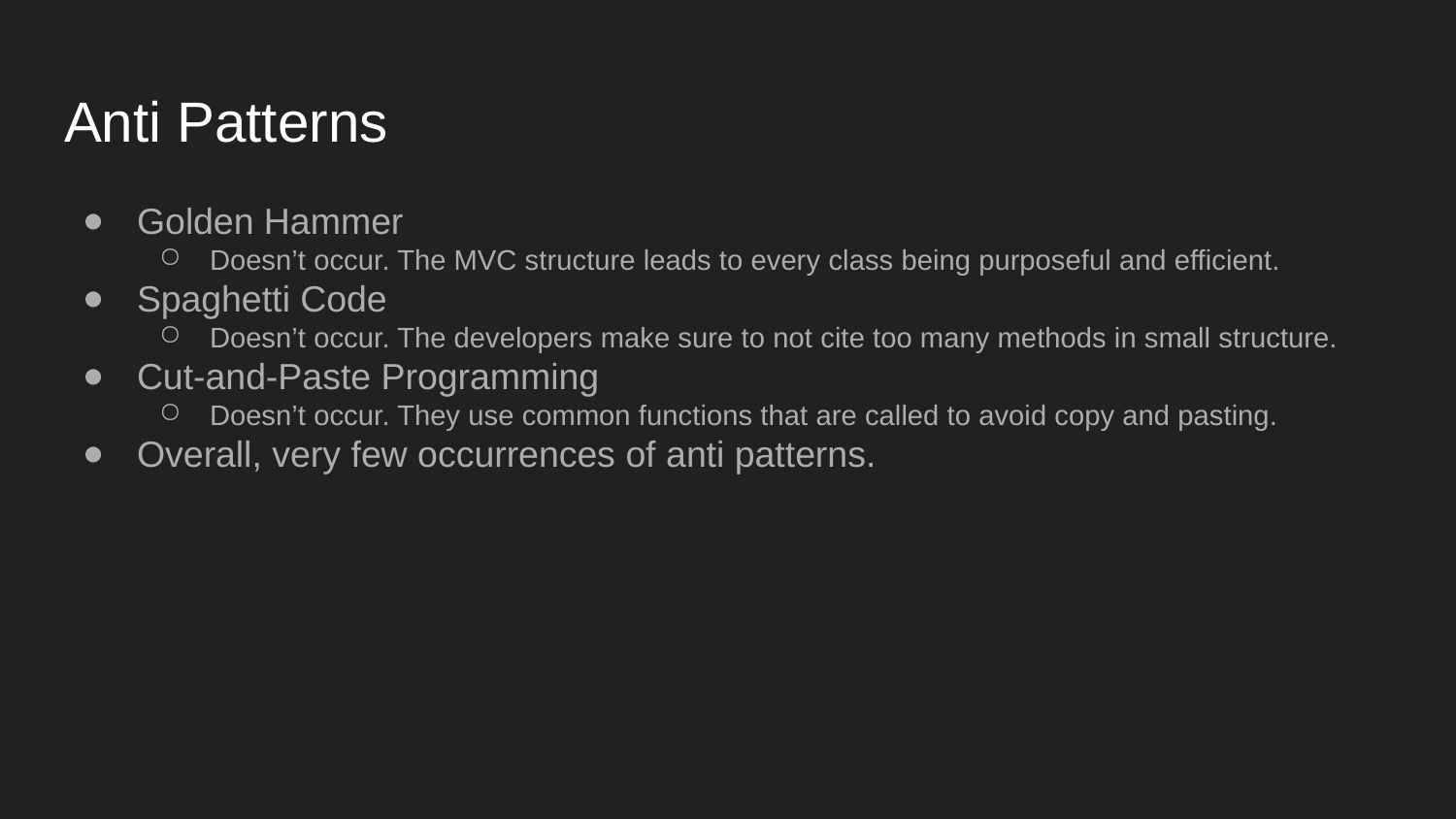

# Anti Patterns
Golden Hammer
Doesn’t occur. The MVC structure leads to every class being purposeful and efficient.
Spaghetti Code
Doesn’t occur. The developers make sure to not cite too many methods in small structure.
Cut-and-Paste Programming
Doesn’t occur. They use common functions that are called to avoid copy and pasting.
Overall, very few occurrences of anti patterns.